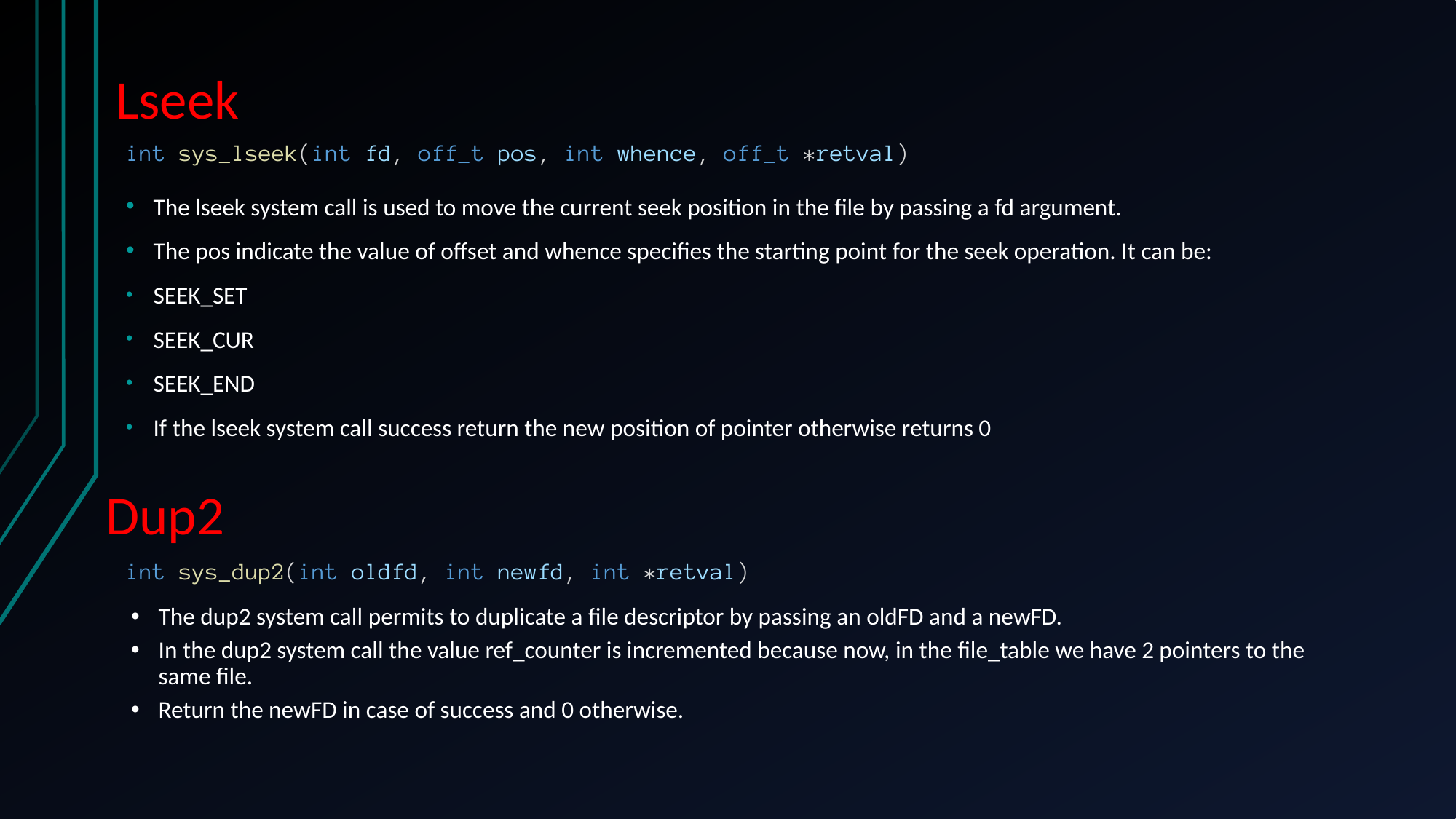

Lseek
int sys_lseek(int fd, off_t pos, int whence, off_t *retval)
The lseek system call is used to move the current seek position in the file by passing a fd argument.
The pos indicate the value of offset and whence specifies the starting point for the seek operation. It can be:
SEEK_SET
SEEK_CUR
SEEK_END
If the lseek system call success return the new position of pointer otherwise returns 0

Dup2
int sys_dup2(int oldfd, int newfd, int *retval)
The dup2 system call permits to duplicate a file descriptor by passing an oldFD and a newFD.
In the dup2 system call the value ref_counter is incremented because now, in the file_table we have 2 pointers to the same file.
Return the newFD in case of success and 0 otherwise.